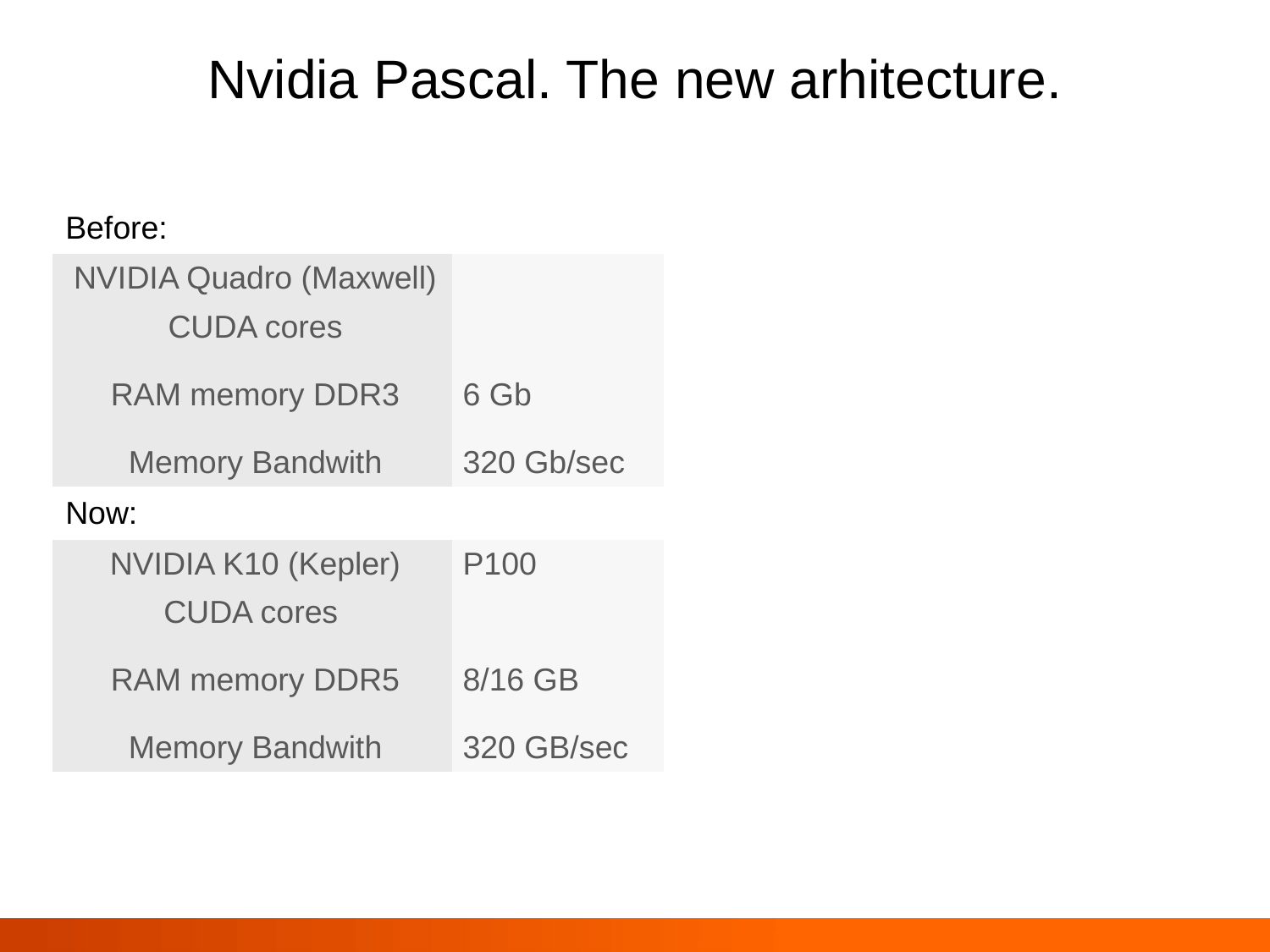

# Nvidia Pascal. The new arhitecture.
Before:
| NVIDIA Quadro (Maxwell) |  |
| --- | --- |
| CUDA cores |  |
| RAM memory DDR3 | 6 Gb |
| Memory Bandwith | 320 Gb/sec |
Now:
| NVIDIA K10 (Kepler) | P100 |
| --- | --- |
| CUDA cores |  |
| RAM memory DDR5 | 8/16 GB |
| Memory Bandwith | 320 GB/sec |